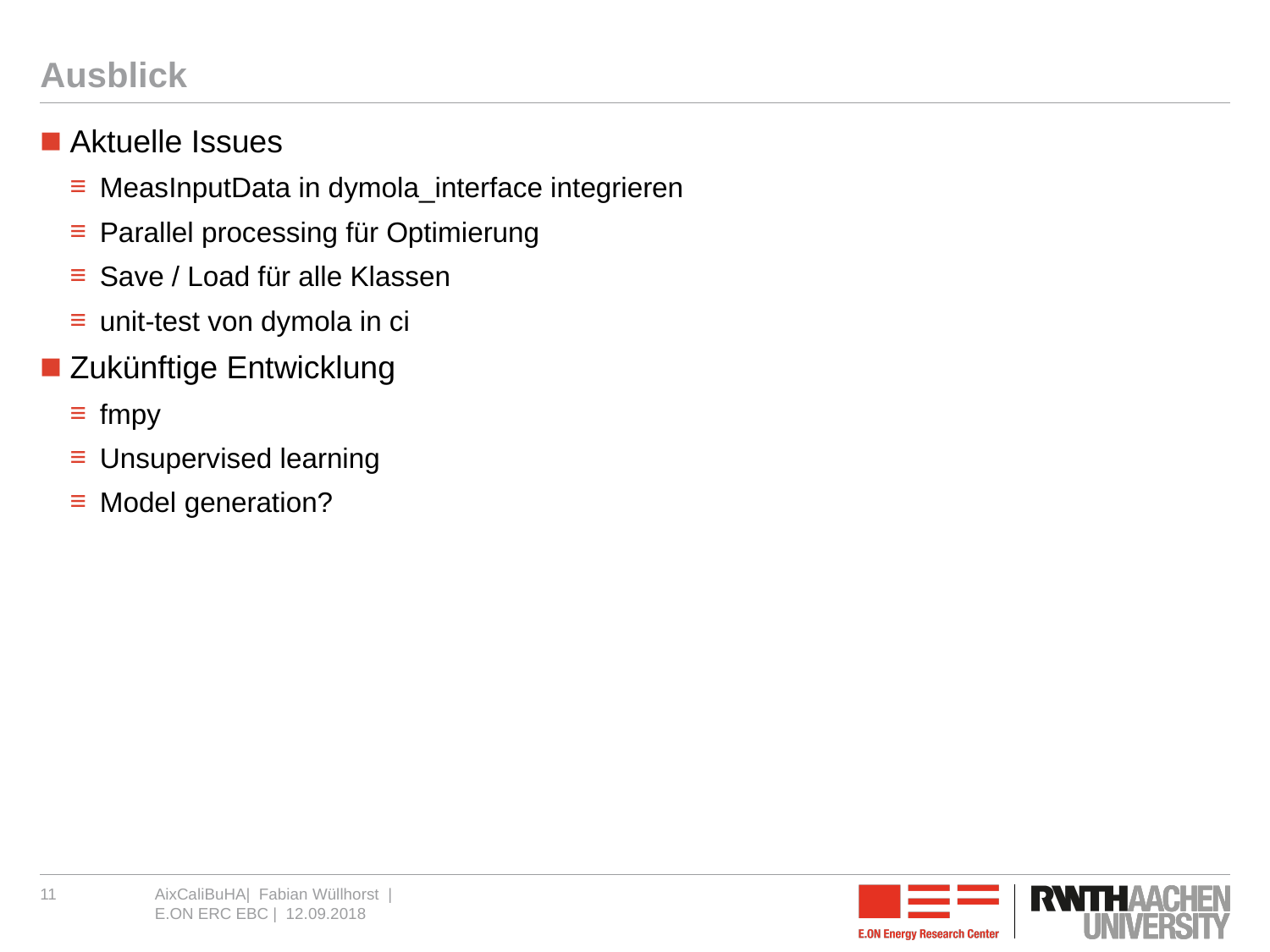

# Ausblick
Aktuelle Issues
MeasInputData in dymola_interface integrieren
Parallel processing für Optimierung
Save / Load für alle Klassen
unit-test von dymola in ci
Zukünftige Entwicklung
fmpy
Unsupervised learning
Model generation?